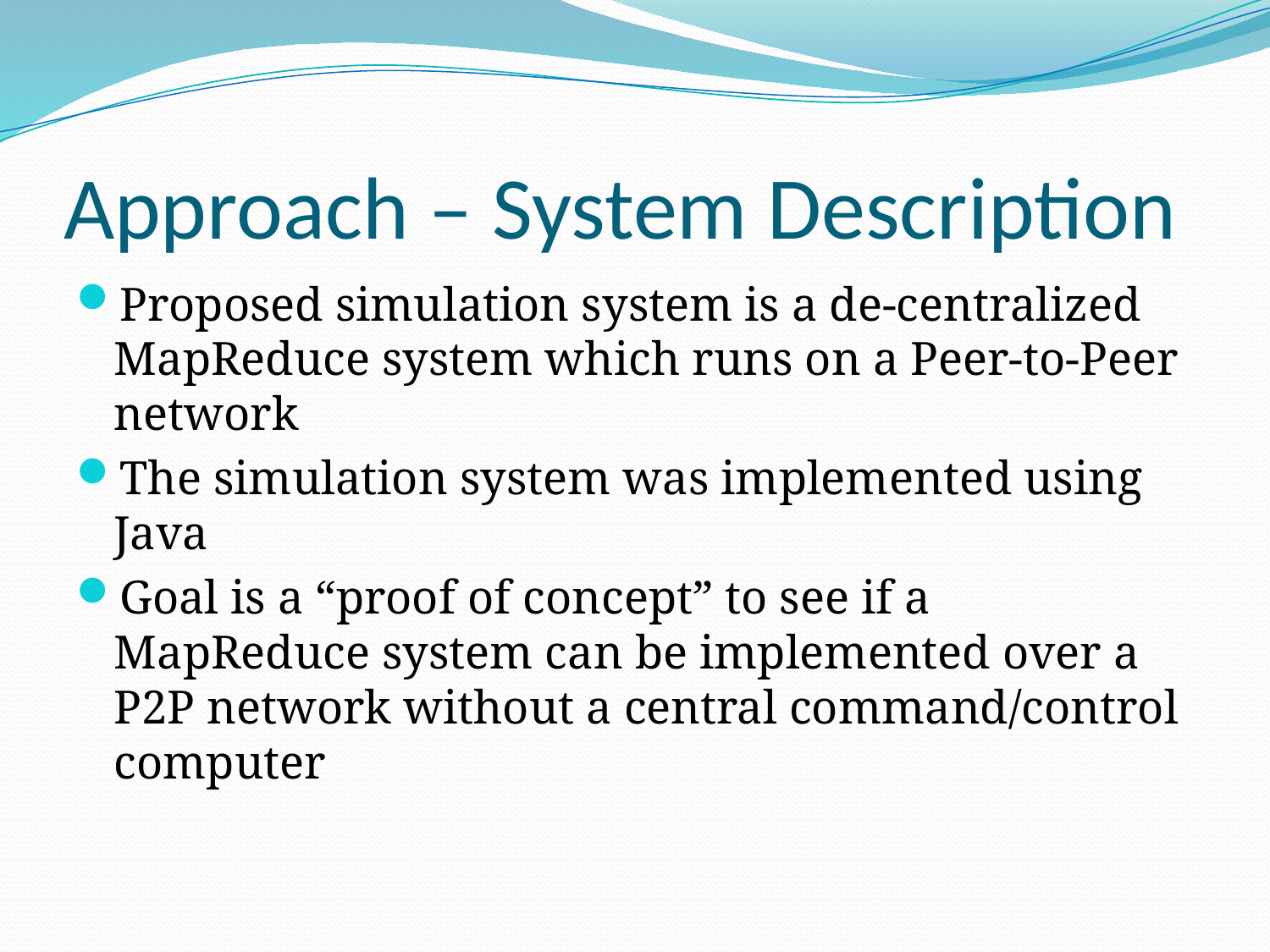

# Approach – System Description
Proposed simulation system is a de-centralized MapReduce system which runs on a Peer-to-Peer network
The simulation system was implemented using Java
Goal is a “proof of concept” to see if a MapReduce system can be implemented over a P2P network without a central command/control computer